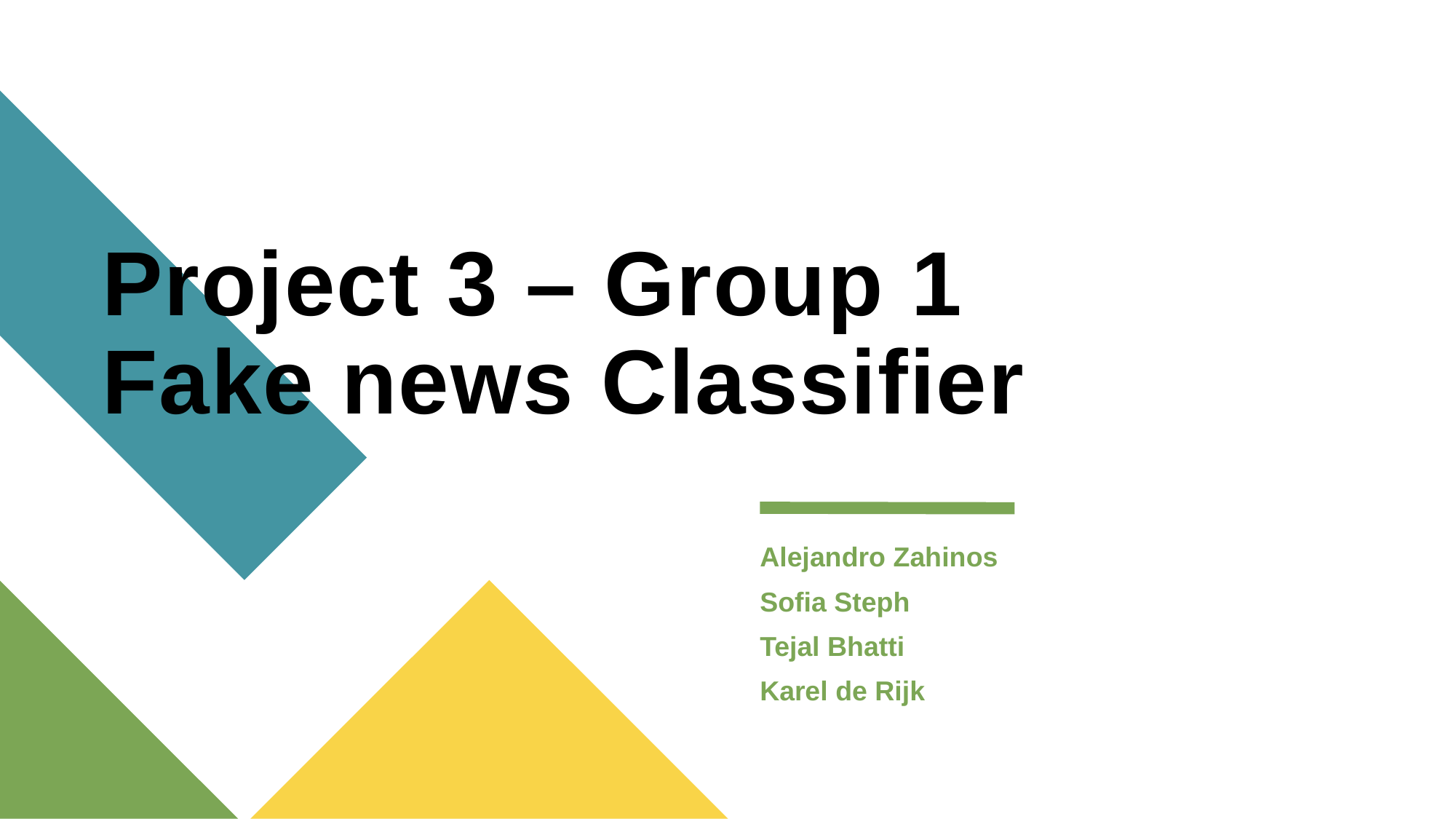

# Project 3 – Group 1 Fake news Classifier
Alejandro Zahinos
Sofia Steph
Tejal Bhatti
Karel de Rijk